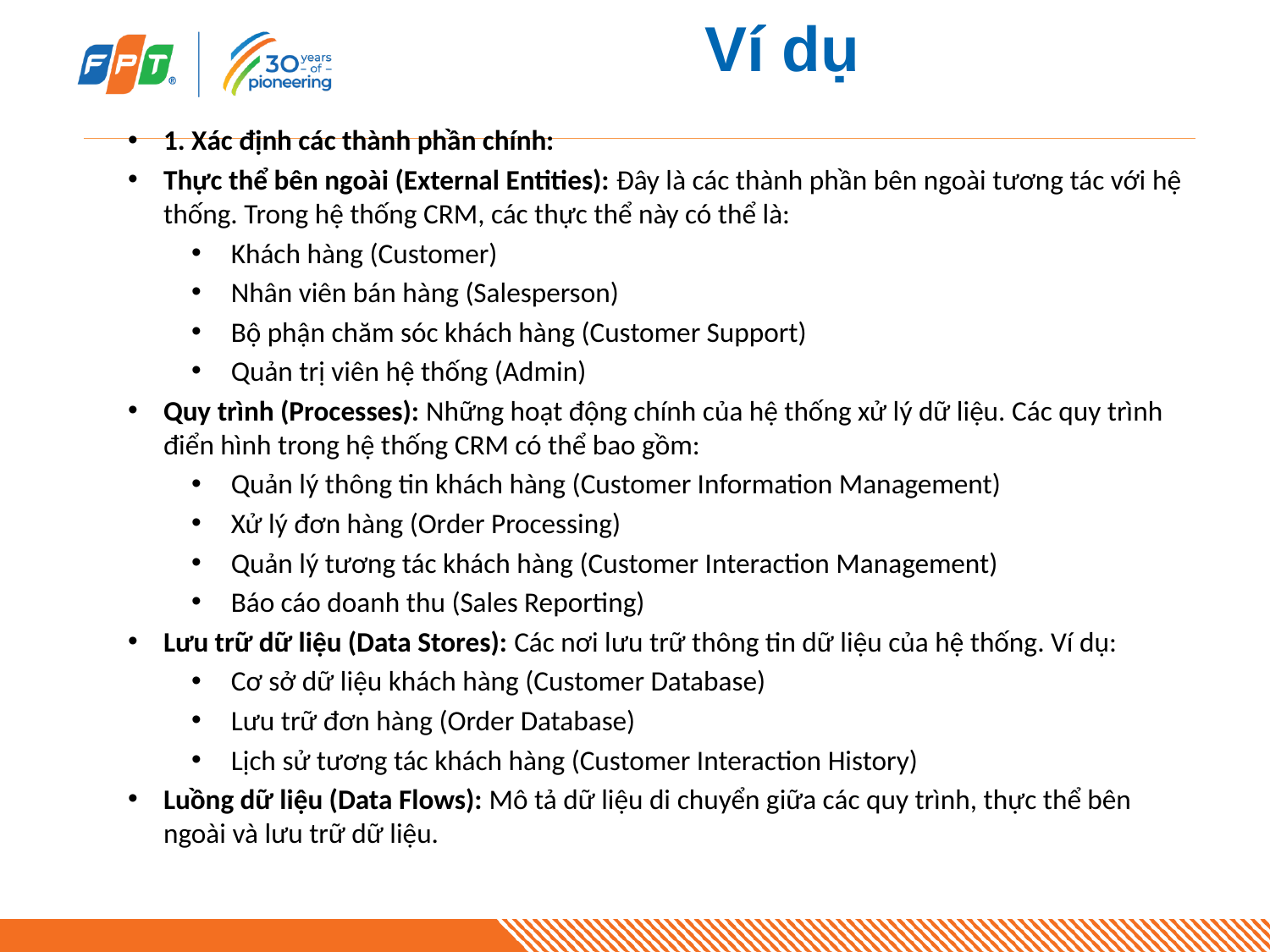

# Ví dụ
1. Xác định các thành phần chính:
Thực thể bên ngoài (External Entities): Đây là các thành phần bên ngoài tương tác với hệ thống. Trong hệ thống CRM, các thực thể này có thể là:
Khách hàng (Customer)
Nhân viên bán hàng (Salesperson)
Bộ phận chăm sóc khách hàng (Customer Support)
Quản trị viên hệ thống (Admin)
Quy trình (Processes): Những hoạt động chính của hệ thống xử lý dữ liệu. Các quy trình điển hình trong hệ thống CRM có thể bao gồm:
Quản lý thông tin khách hàng (Customer Information Management)
Xử lý đơn hàng (Order Processing)
Quản lý tương tác khách hàng (Customer Interaction Management)
Báo cáo doanh thu (Sales Reporting)
Lưu trữ dữ liệu (Data Stores): Các nơi lưu trữ thông tin dữ liệu của hệ thống. Ví dụ:
Cơ sở dữ liệu khách hàng (Customer Database)
Lưu trữ đơn hàng (Order Database)
Lịch sử tương tác khách hàng (Customer Interaction History)
Luồng dữ liệu (Data Flows): Mô tả dữ liệu di chuyển giữa các quy trình, thực thể bên ngoài và lưu trữ dữ liệu.